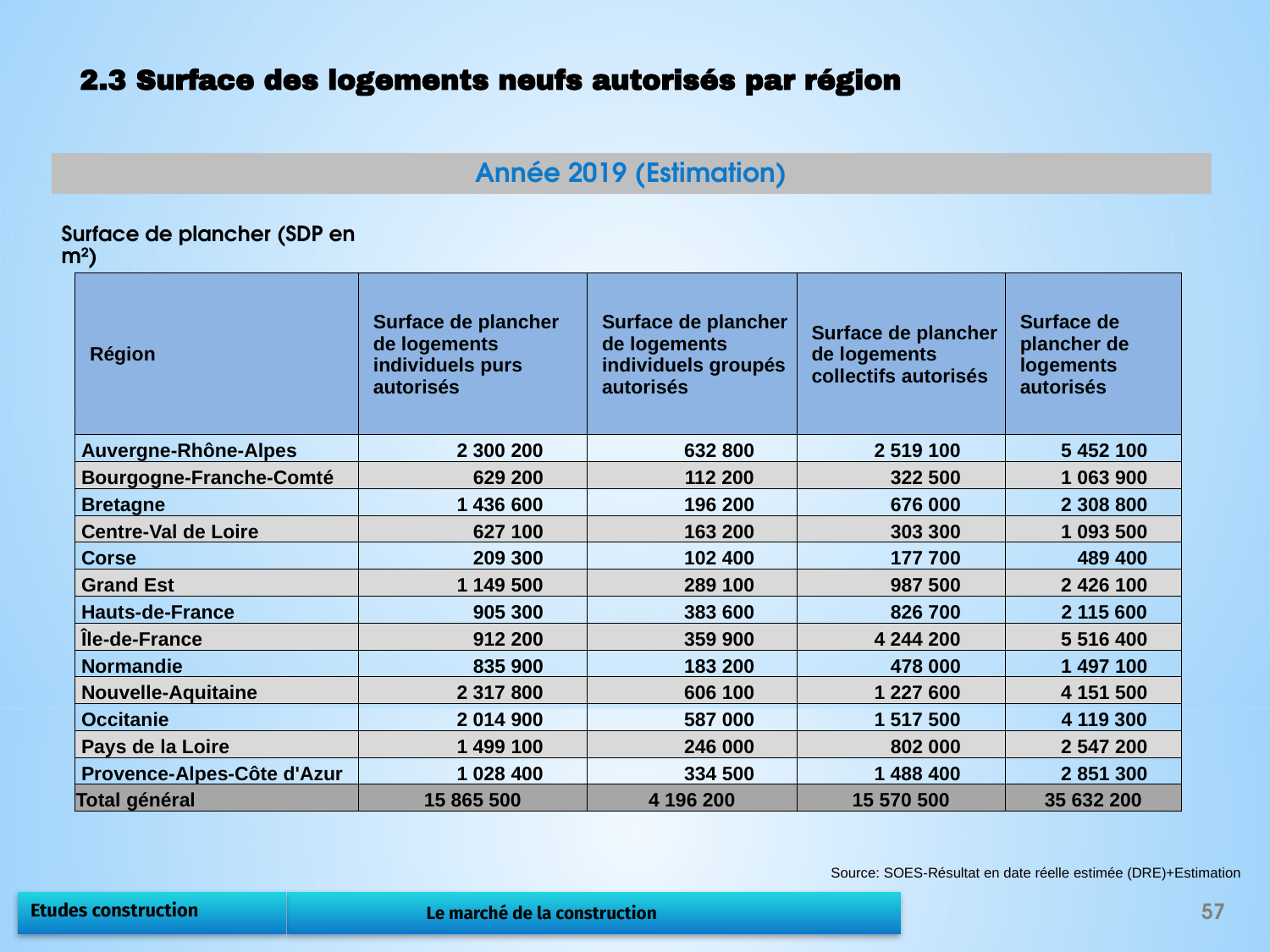

2.3 Surface des logements neufs autorisés par région
Année 2019 (Estimation)
Surface de plancher (SDP en m²)
| Région | Surface de plancher de logements individuels purs autorisés | Surface de plancher de logements individuels groupés autorisés | Surface de plancher de logements collectifs autorisés | Surface de plancher de logements autorisés |
| --- | --- | --- | --- | --- |
| Auvergne-Rhône-Alpes | 2 300 200 | 632 800 | 2 519 100 | 5 452 100 |
| Bourgogne-Franche-Comté | 629 200 | 112 200 | 322 500 | 1 063 900 |
| Bretagne | 1 436 600 | 196 200 | 676 000 | 2 308 800 |
| Centre-Val de Loire | 627 100 | 163 200 | 303 300 | 1 093 500 |
| Corse | 209 300 | 102 400 | 177 700 | 489 400 |
| Grand Est | 1 149 500 | 289 100 | 987 500 | 2 426 100 |
| Hauts-de-France | 905 300 | 383 600 | 826 700 | 2 115 600 |
| Île-de-France | 912 200 | 359 900 | 4 244 200 | 5 516 400 |
| Normandie | 835 900 | 183 200 | 478 000 | 1 497 100 |
| Nouvelle-Aquitaine | 2 317 800 | 606 100 | 1 227 600 | 4 151 500 |
| Occitanie | 2 014 900 | 587 000 | 1 517 500 | 4 119 300 |
| Pays de la Loire | 1 499 100 | 246 000 | 802 000 | 2 547 200 |
| Provence-Alpes-Côte d'Azur | 1 028 400 | 334 500 | 1 488 400 | 2 851 300 |
| Total général | 15 865 500 | 4 196 200 | 15 570 500 | 35 632 200 |
Source: SOES-Résultat en date réelle estimée (DRE)+Estimation
57